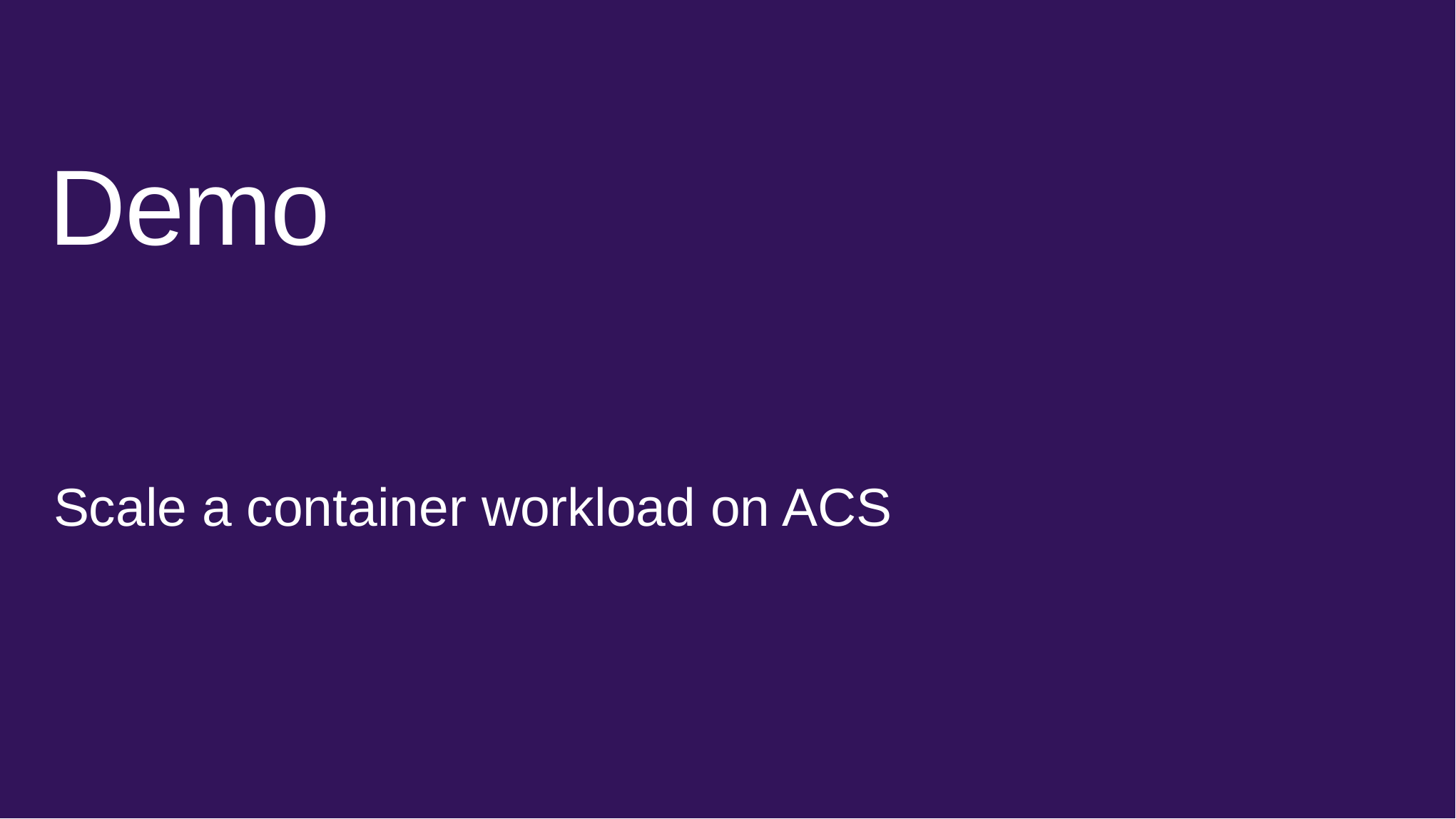

# Demo
Scale a container workload on ACS